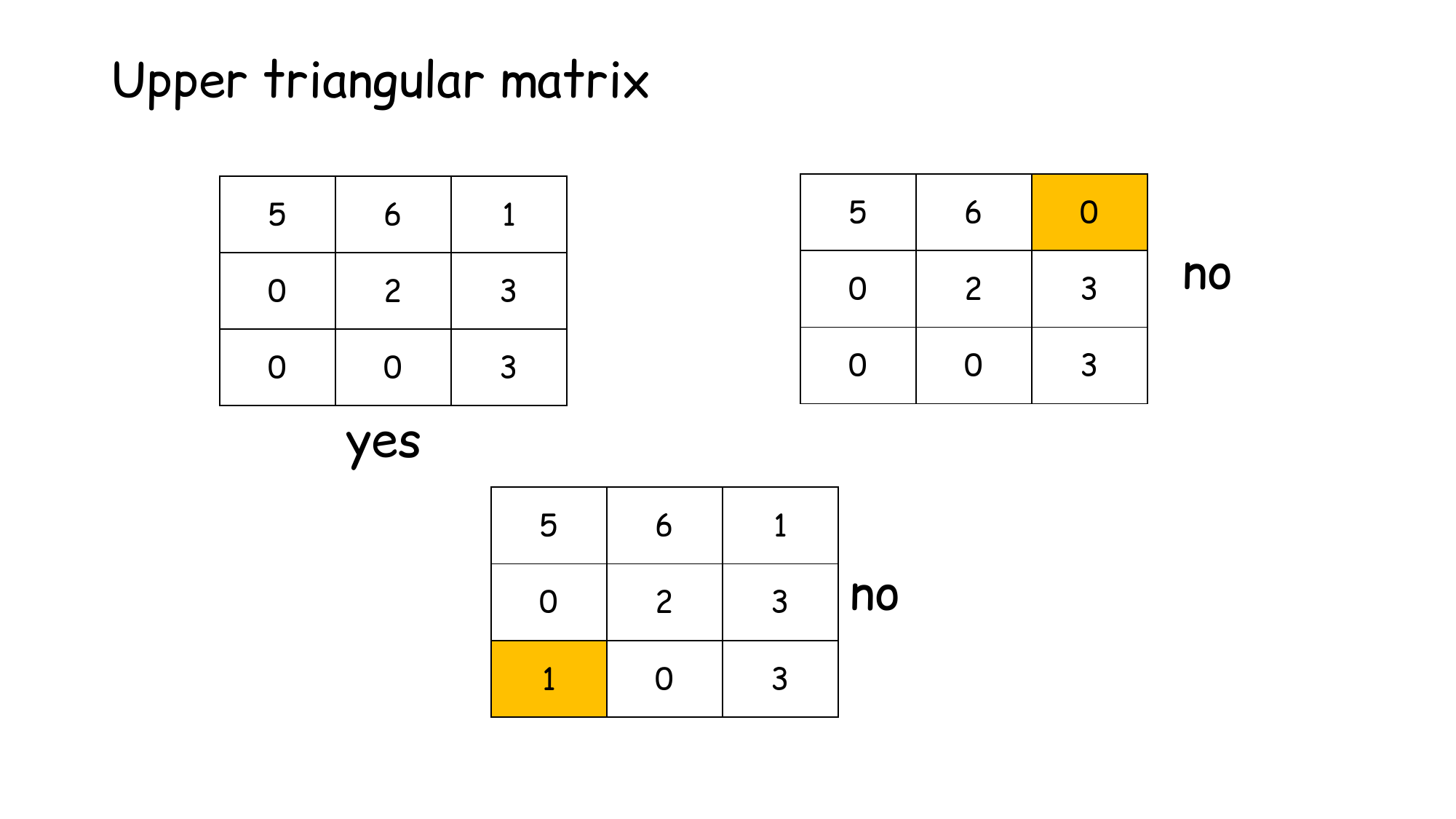

# Upper triangular matrix
| 5 | 6 | 0 |
| --- | --- | --- |
| 0 | 2 | 3 |
| 0 | 0 | 3 |
| 5 | 6 | 1 |
| --- | --- | --- |
| 0 | 2 | 3 |
| 0 | 0 | 3 |
no
yes
| 5 | 6 | 1 |
| --- | --- | --- |
| 0 | 2 | 3 |
| 1 | 0 | 3 |
no